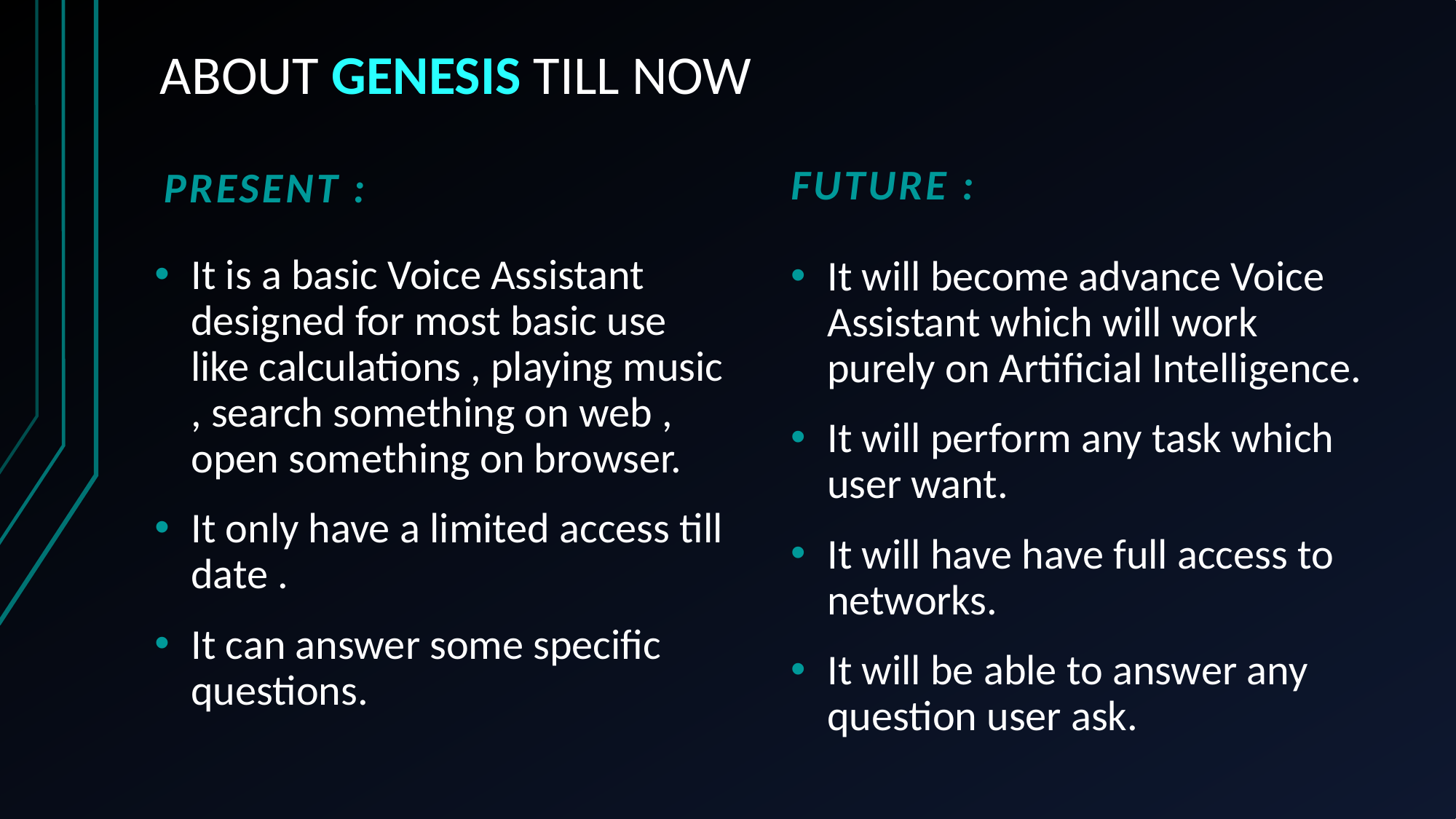

# ABOUT GENESIS TILL NOW
FUTURE :
 PRESENT :
It is a basic Voice Assistant designed for most basic use like calculations , playing music , search something on web , open something on browser.
It only have a limited access till date .
It can answer some specific questions.
It will become advance Voice Assistant which will work purely on Artificial Intelligence.
It will perform any task which user want.
It will have have full access to networks.
It will be able to answer any question user ask.